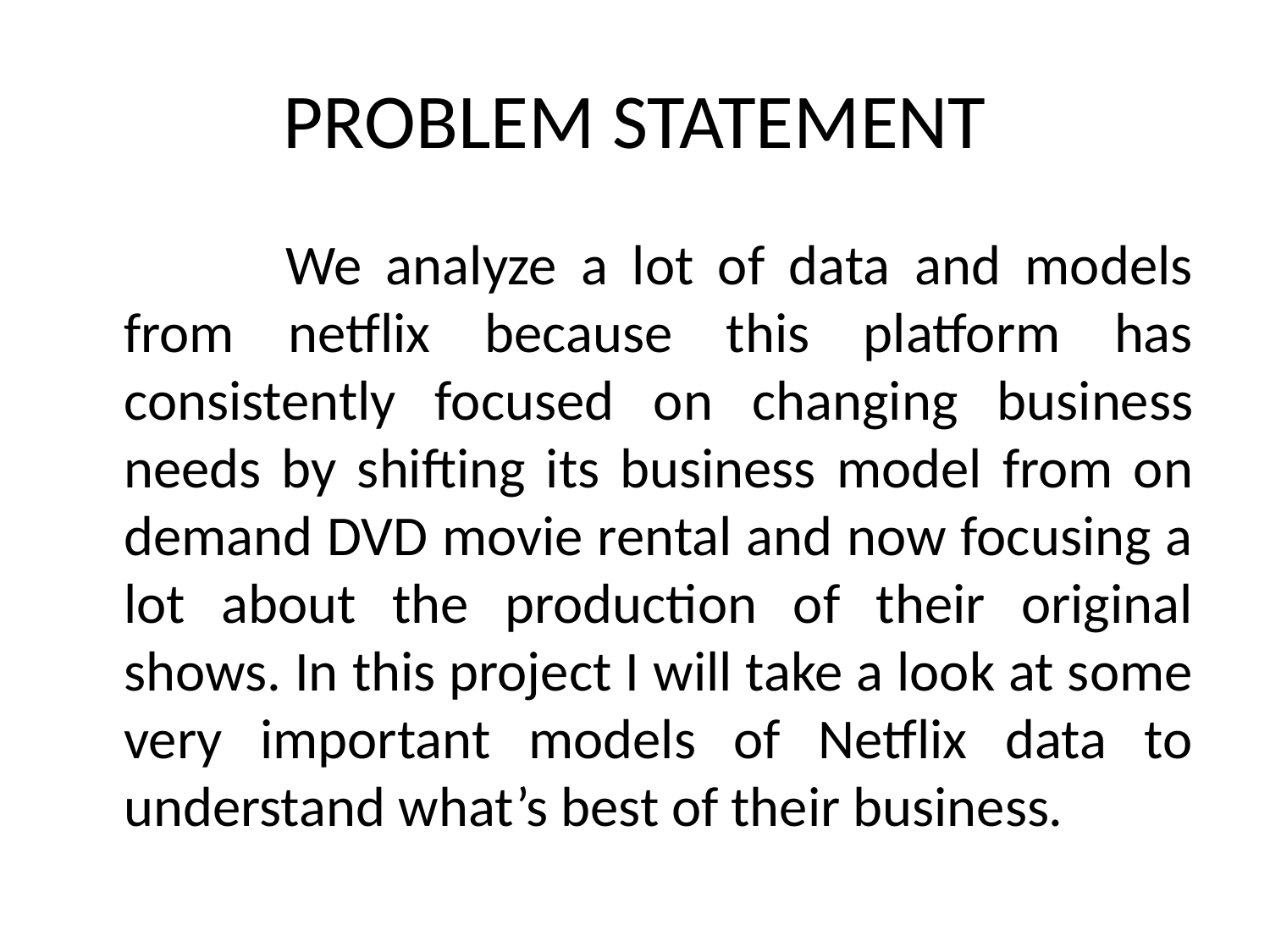

# PROBLEM STATEMENT
   		We analyze a lot of data and models from netflix because this platform has consistently focused on changing business needs by shifting its business model from on demand DVD movie rental and now focusing a lot about the production of their original shows. In this project I will take a look at some very important models of Netflix data to understand what’s best of their business.